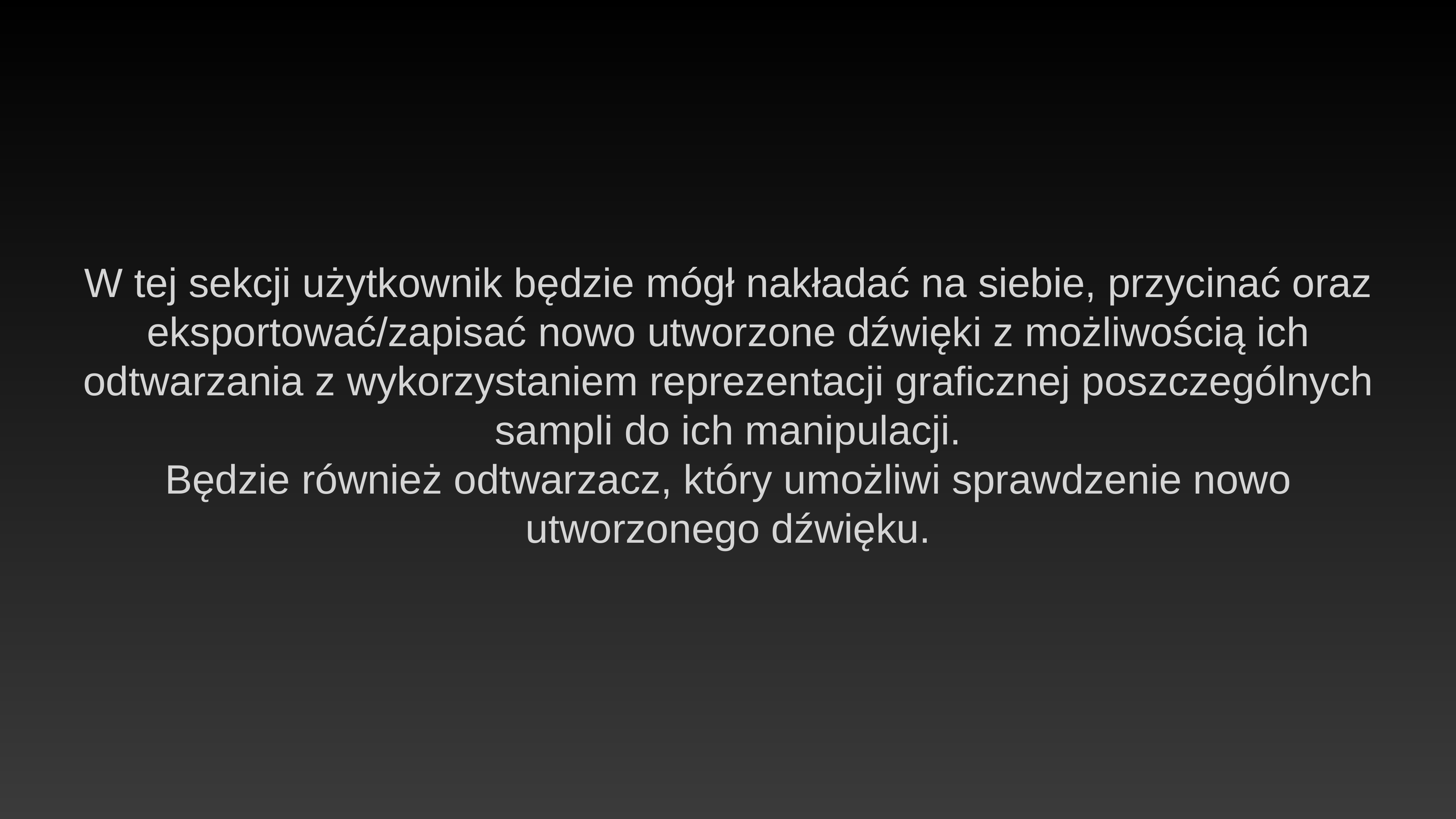

W tej sekcji użytkownik będzie mógł nakładać na siebie, przycinać oraz eksportować/zapisać nowo utworzone dźwięki z możliwością ich odtwarzania z wykorzystaniem reprezentacji graficznej poszczególnych sampli do ich manipulacji.
Będzie również odtwarzacz, który umożliwi sprawdzenie nowo utworzonego dźwięku.